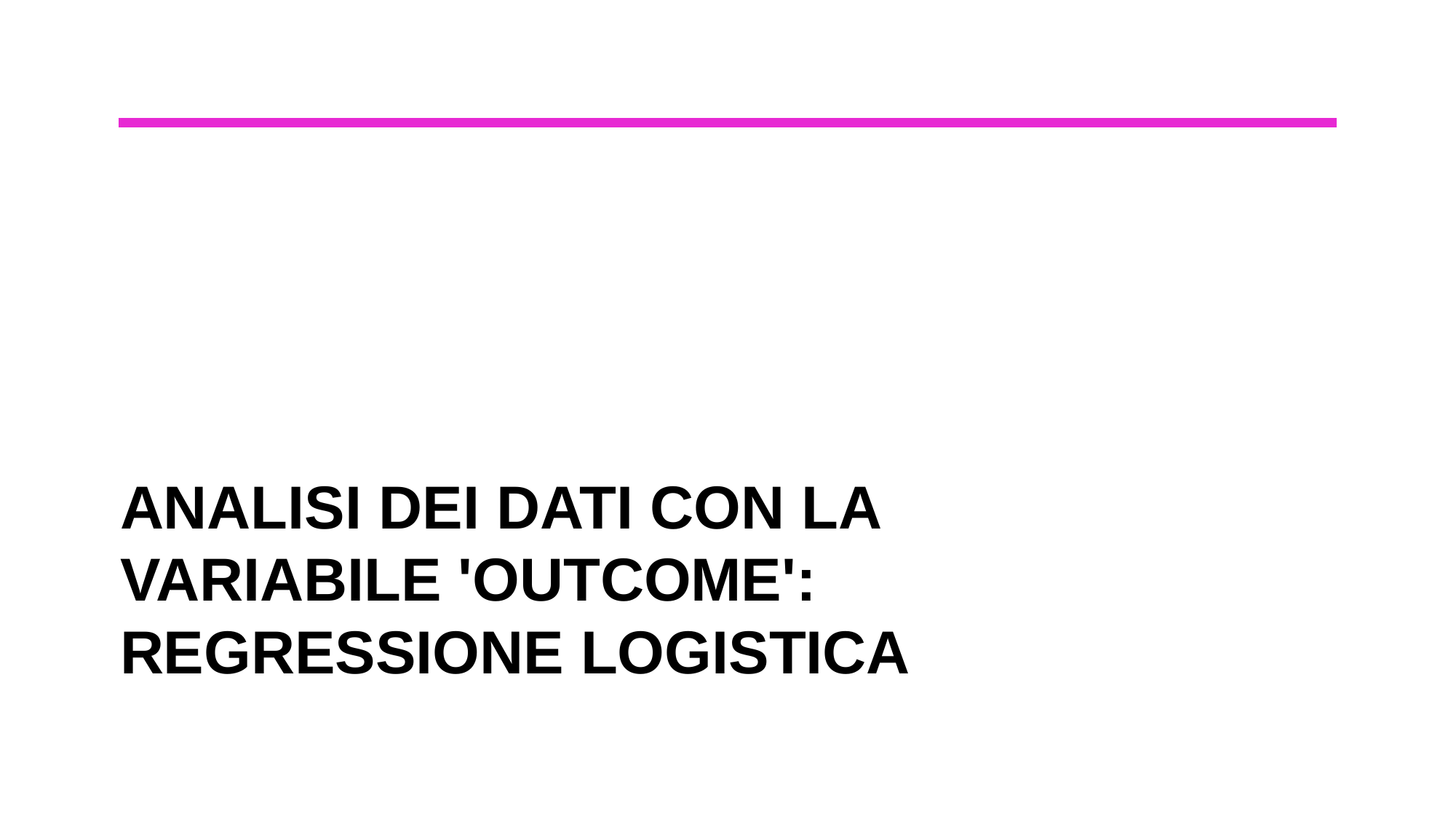

# ANALISI DEI DATI CON LA VARIABILE 'OUTCOME': REGRESSIONE LOGISTICA